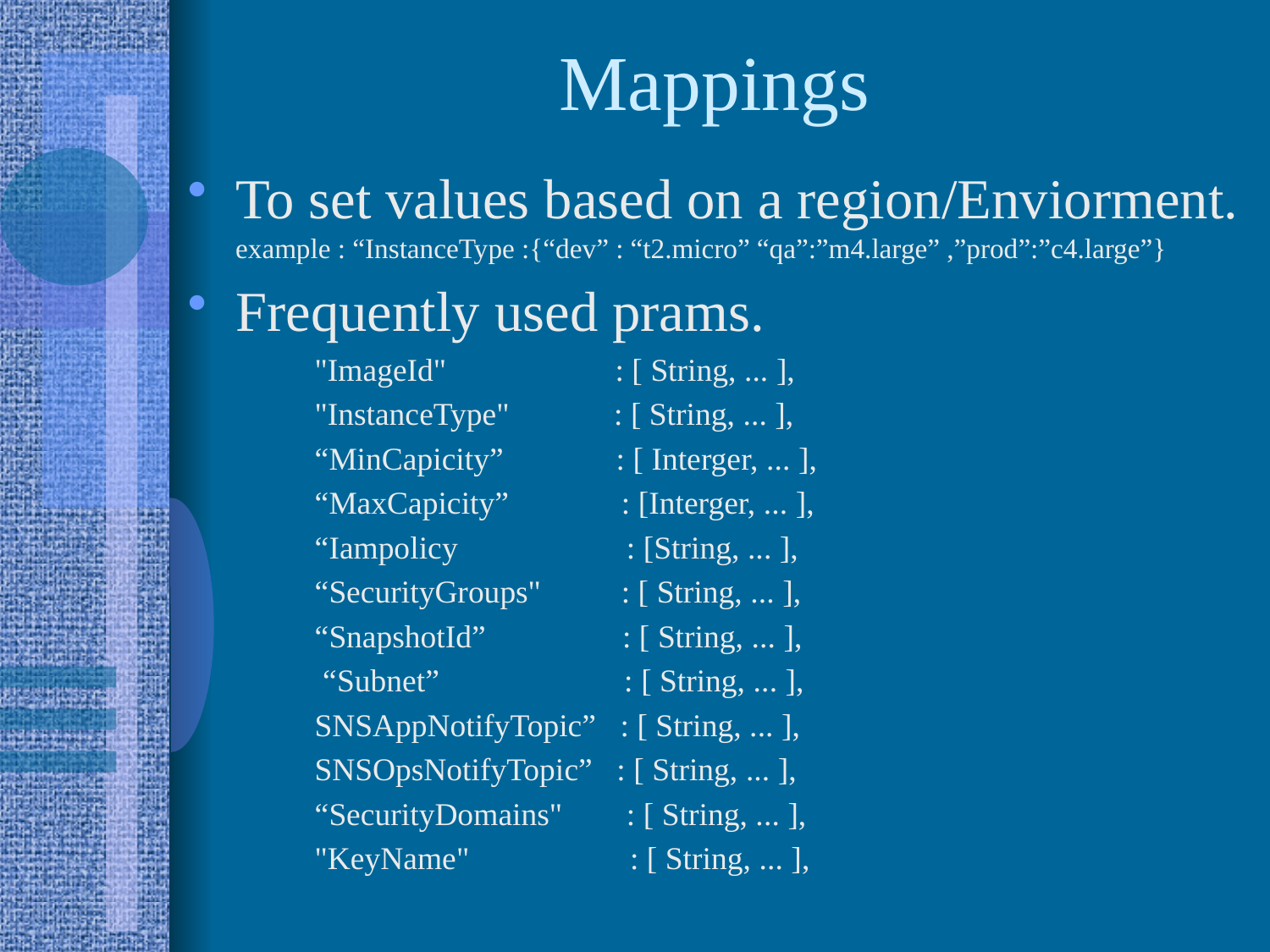

# Mappings
To set values based on a region/Enviorment.
example : “InstanceType :{“dev” : “t2.micro” “qa”:”m4.large” ,”prod”:”c4.large”}
Frequently used prams.
	"ImageId"                     : [ String, ... ],
	"InstanceType"             : [ String, ... ],
	“MinCapicity”              : [ Interger, ... ],
	“MaxCapicity”              : [Interger, ... ],
	“Iampolicy                     : [String, ... ],
	“SecurityGroups"          : [ String, ... ],
	“SnapshotId”                 : [ String, ... ],
	 “Subnet”                       : [ String, ... ],
	SNSAppNotifyTopic”   : [ String, ... ],
	SNSOpsNotifyTopic”   : [ String, ... ],
	“SecurityDomains"        : [ String, ... ],
	"KeyName"                    : [ String, ... ],